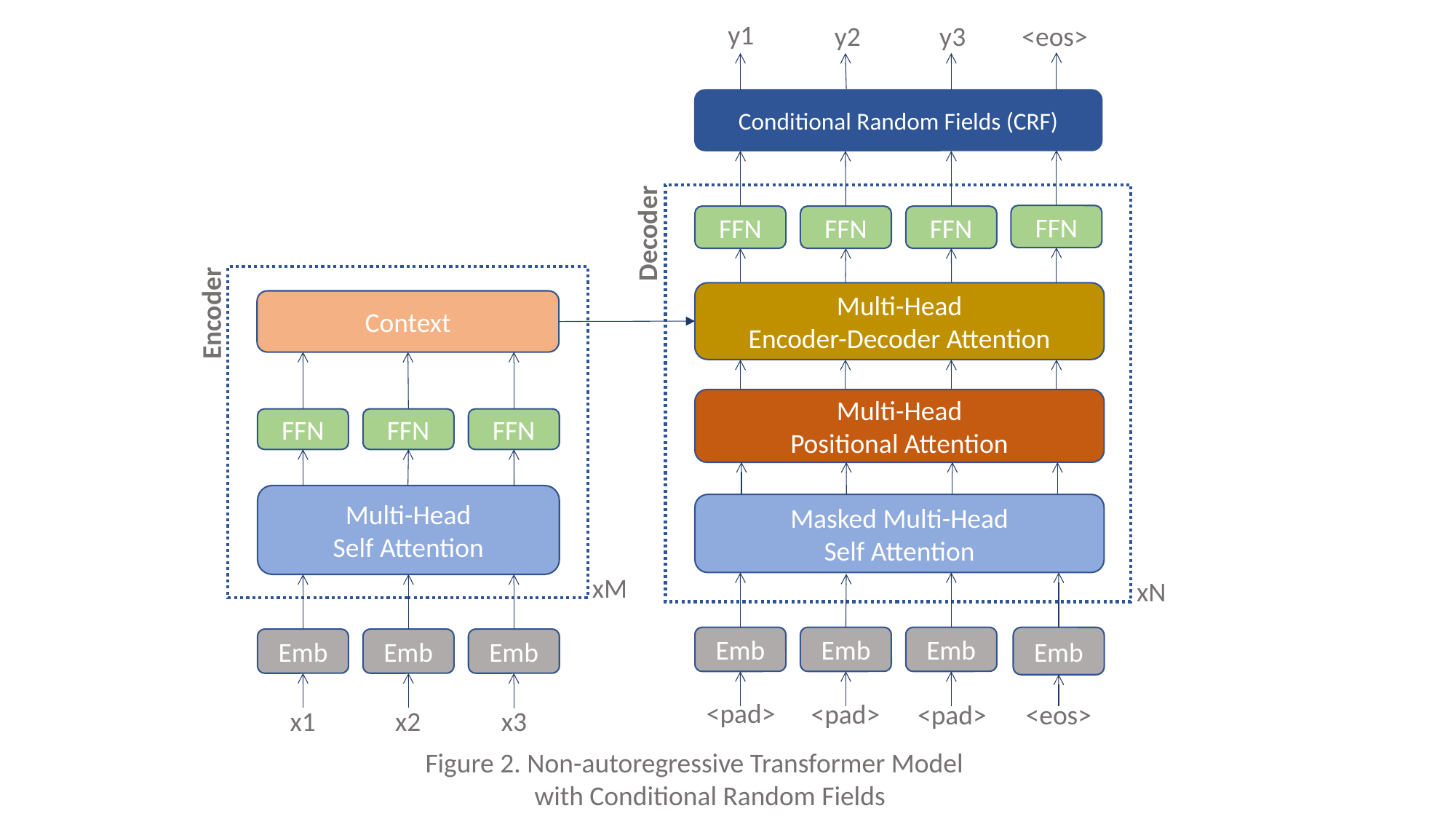

y1
y2
y3
<eos>
Conditional Random Fields (CRF)

FFN
FFN
FFN
FFN
Decoder

Multi-Head
Encoder-Decoder Attention
Encoder
Context
Multi-Head
Positional Attention
FFN
FFN
FFN
Multi-Head
Self Attention
Masked Multi-Head
Self Attention
xM
xN
Emb
Emb
Emb
Emb
Emb
Emb
Emb
<pad>
<pad>
<pad>
<eos>
x1
x2
x3
Figure 2. Non-autoregressive Transformer Model
	with Conditional Random Fields